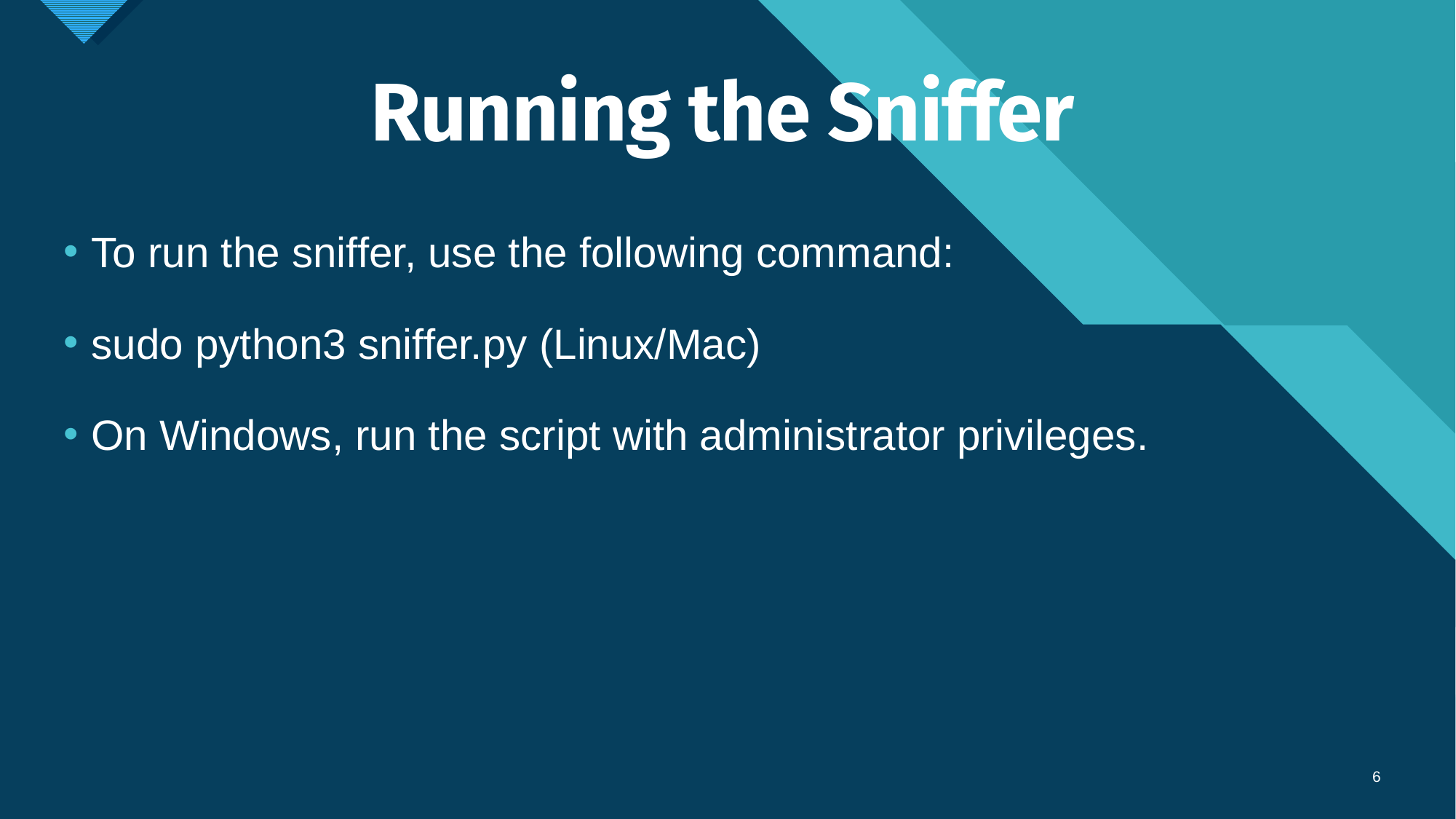

# Running the Sniffer
To run the sniffer, use the following command:
sudo python3 sniffer.py (Linux/Mac)
On Windows, run the script with administrator privileges.

6